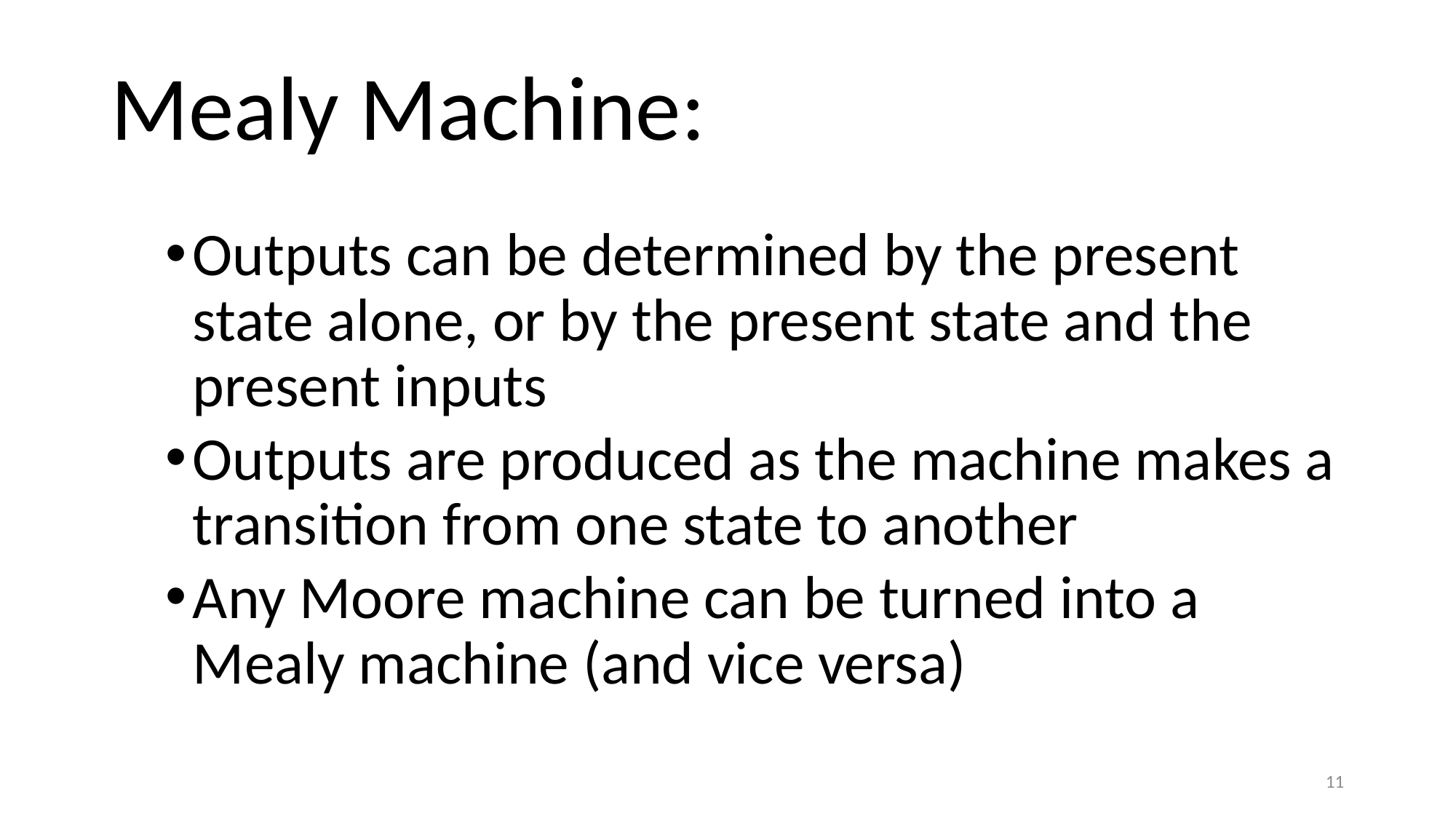

# Mealy Machine:
Outputs can be determined by the present state alone, or by the present state and the present inputs
Outputs are produced as the machine makes a transition from one state to another
Any Moore machine can be turned into a Mealy machine (and vice versa)
11